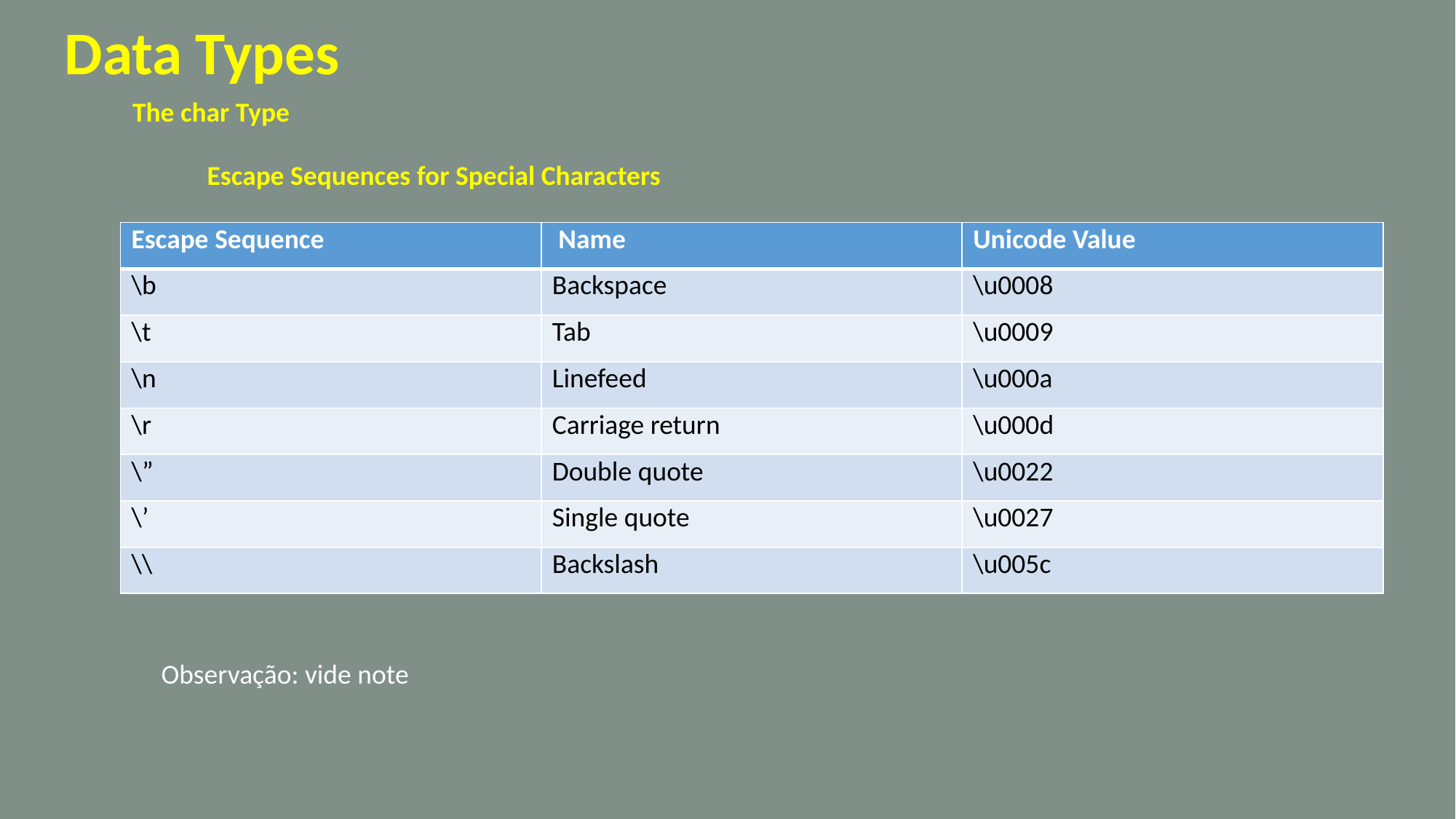

Data Types
 The char Type
Escape Sequences for Special Characters
| Escape Sequence | Name | Unicode Value |
| --- | --- | --- |
| \b | Backspace | \u0008 |
| \t | Tab | \u0009 |
| \n | Linefeed | \u000a |
| \r | Carriage return | \u000d |
| \” | Double quote | \u0022 |
| \’ | Single quote | \u0027 |
| \\ | Backslash | \u005c |
Observação: vide note